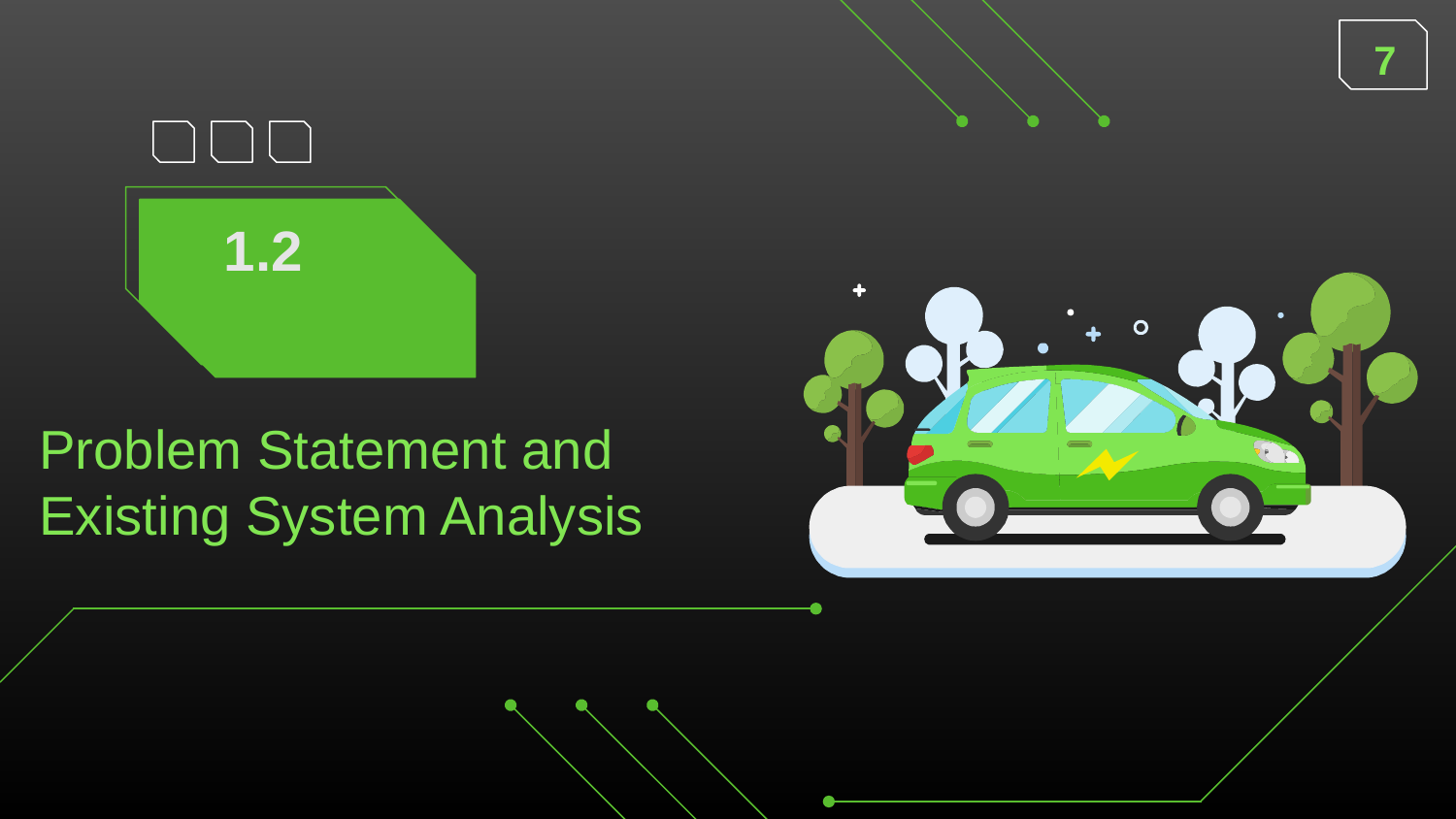

7

1.2

Problem Statement and Existing System Analysis